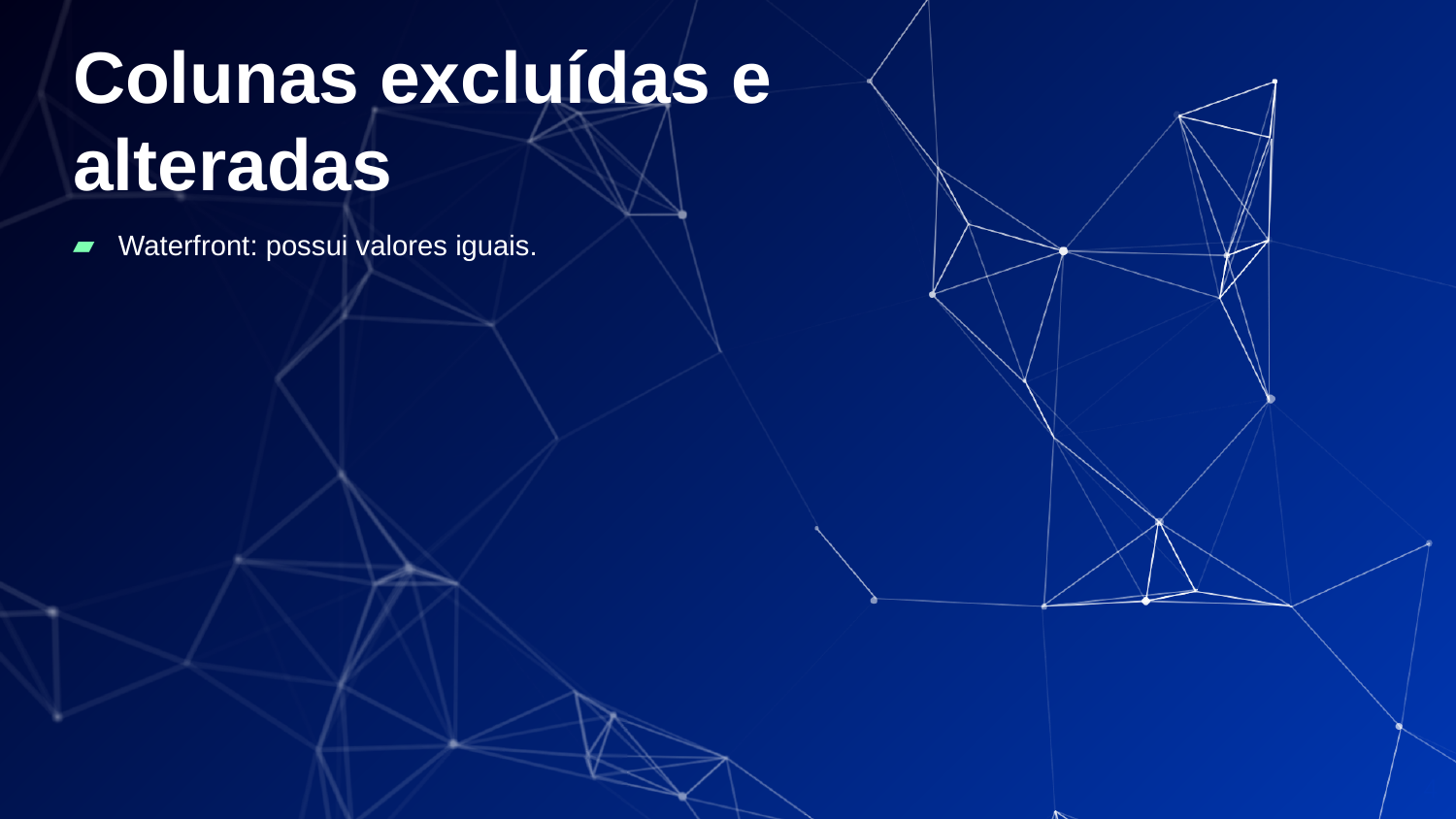

# Colunas excluídas e alteradas
Waterfront: possui valores iguais.

4